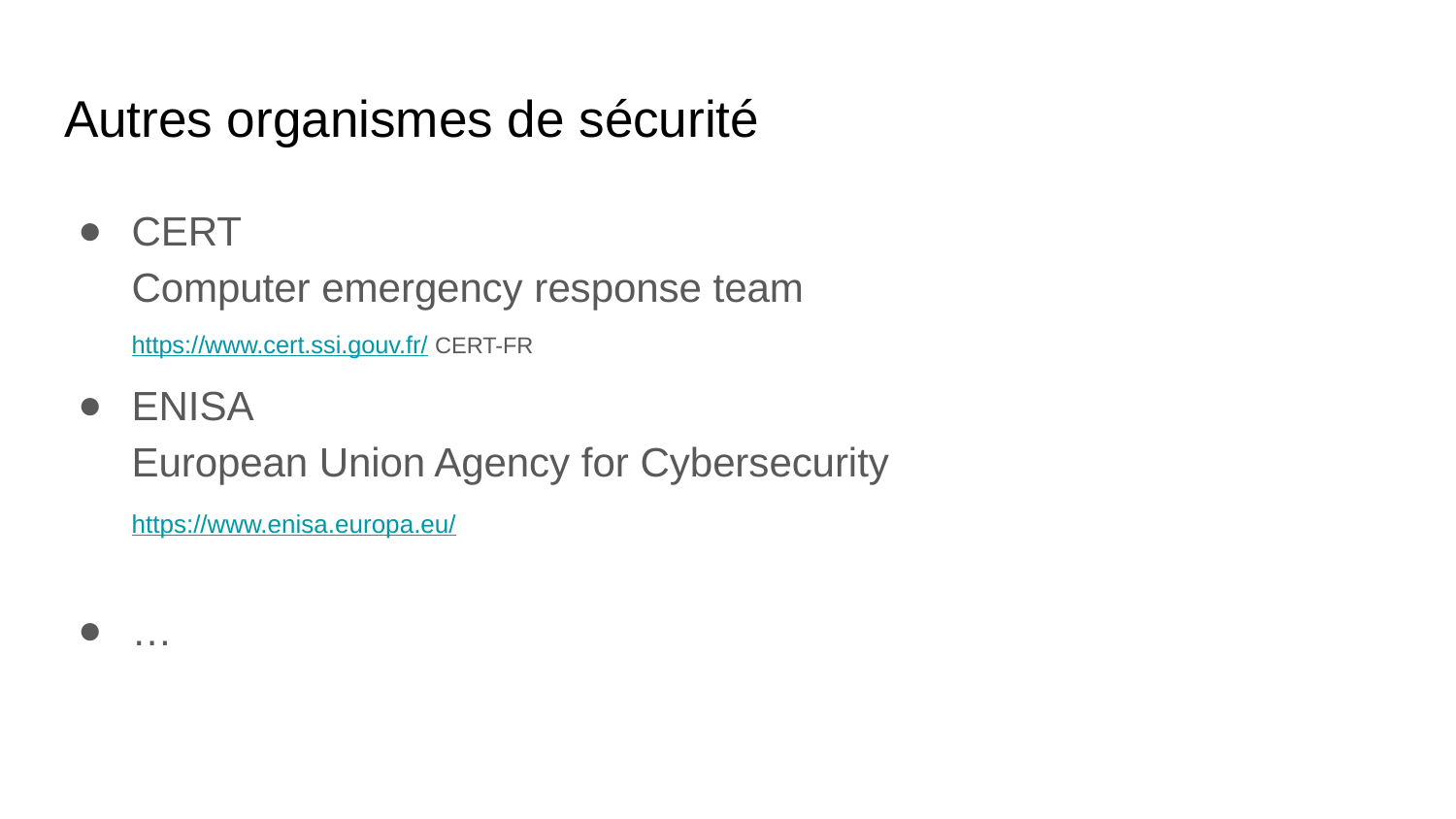

# Autres organismes de sécurité
CERT
Computer emergency response team
https://www.cert.ssi.gouv.fr/ CERT-FR
ENISA
European Union Agency for Cybersecurity
https://www.enisa.europa.eu/
…